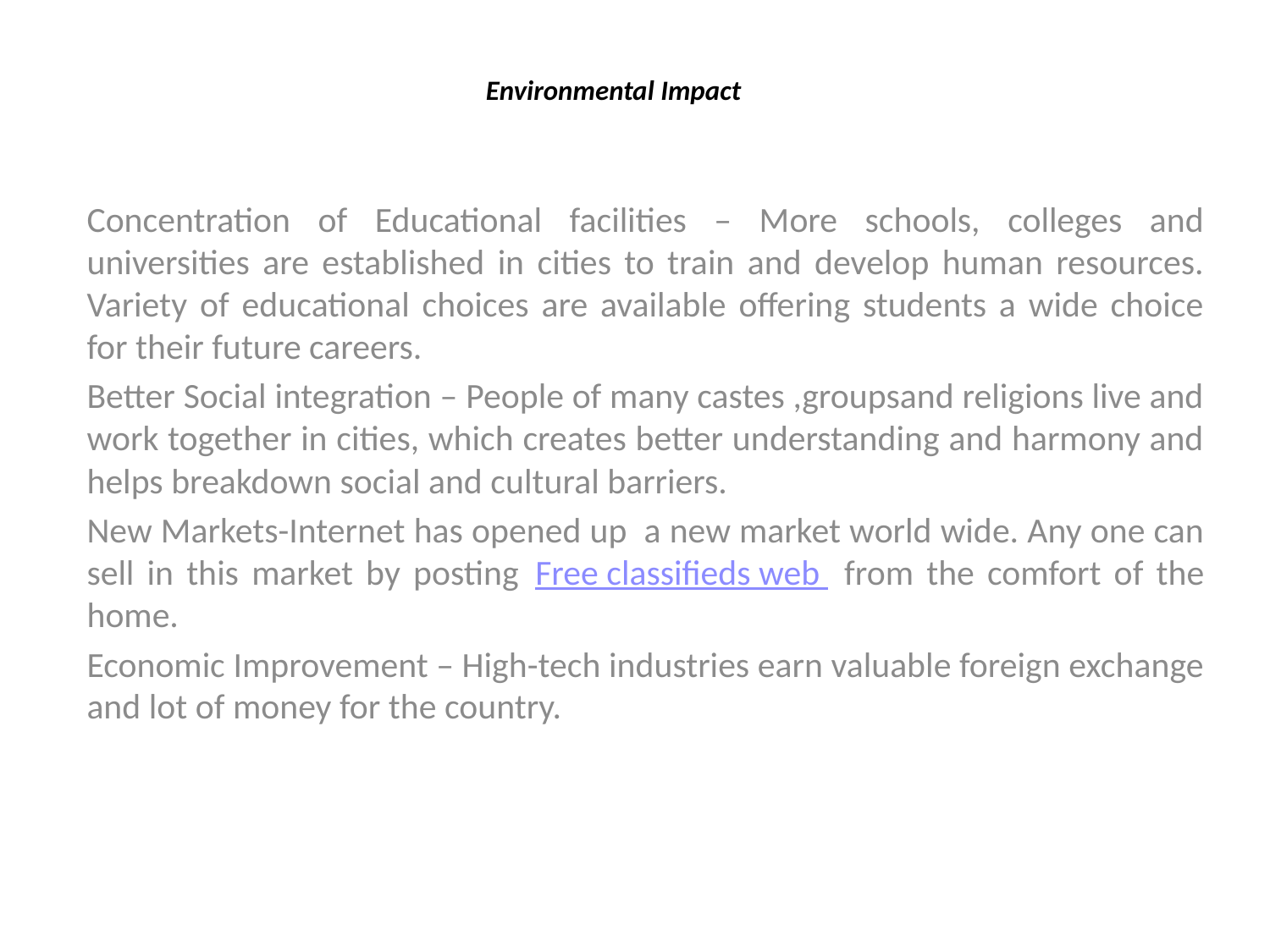

# Environmental Impact
Concentration of Educational facilities – More schools, colleges and universities are established in cities to train and develop human resources. Variety of educational choices are available offering students a wide choice for their future careers.
Better Social integration – People of many castes ,groupsand religions live and work together in cities, which creates better understanding and harmony and helps breakdown social and cultural barriers.
New Markets-Internet has opened up  a new market world wide. Any one can sell in this market by posting  Free classifieds web   from the comfort of the home.
Economic Improvement – High-tech industries earn valuable foreign exchange and lot of money for the country.